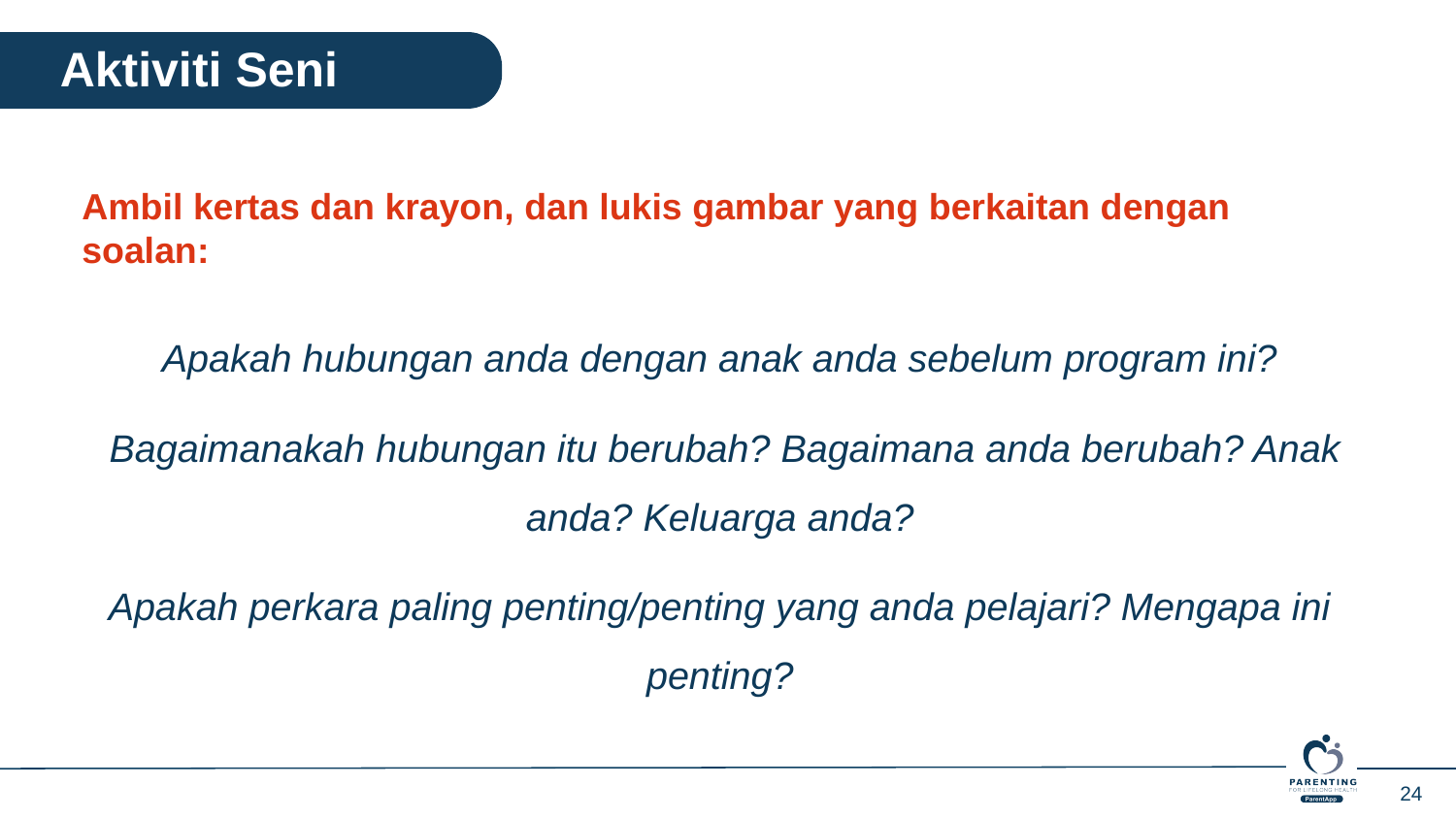

Aktiviti Seni
Ambil kertas dan krayon, dan lukis gambar yang berkaitan dengan soalan:
Apakah hubungan anda dengan anak anda sebelum program ini?
 Bagaimanakah hubungan itu berubah? Bagaimana anda berubah? Anak anda? Keluarga anda?
Apakah perkara paling penting/penting yang anda pelajari? Mengapa ini penting?